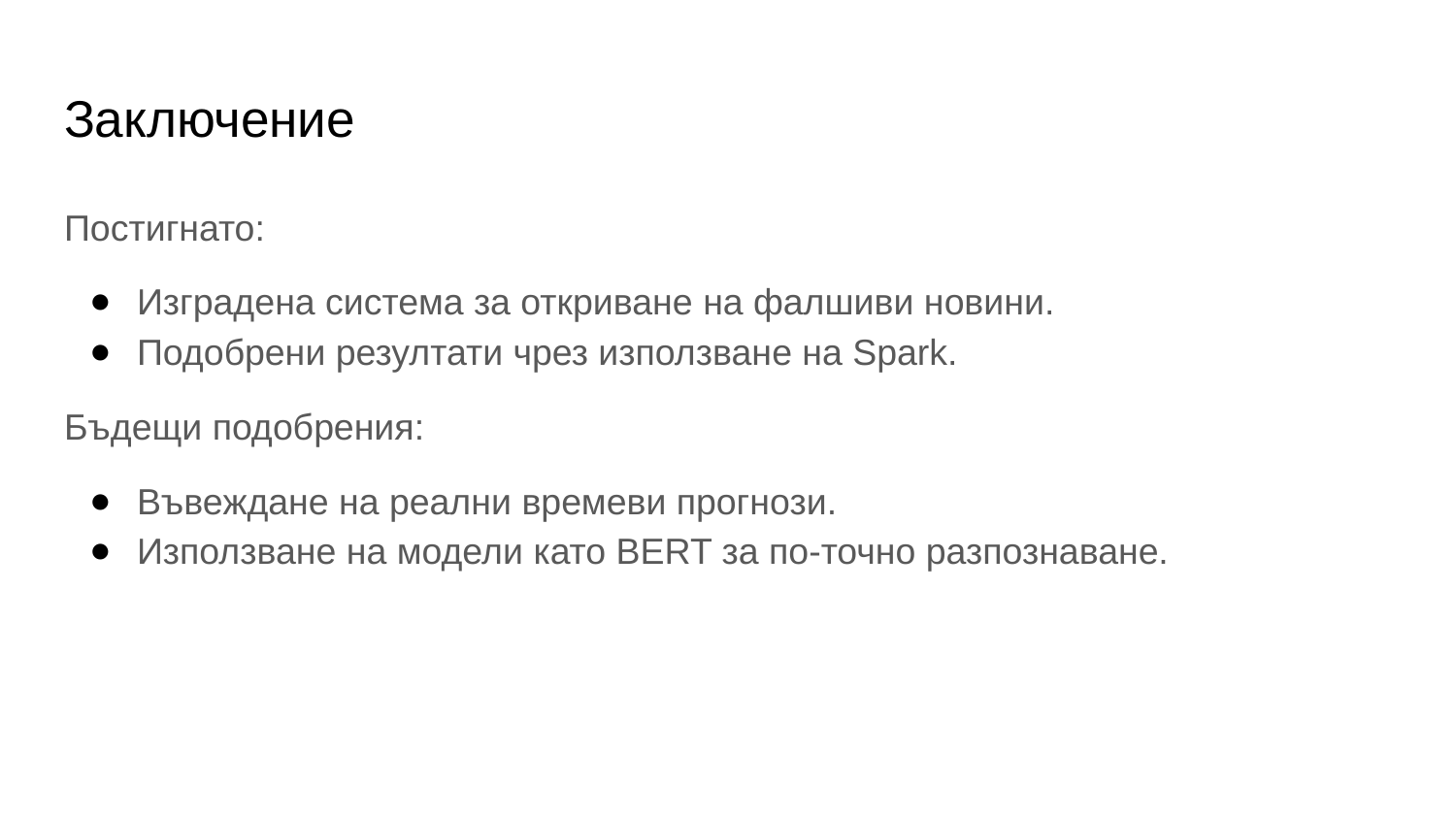

# Заключение
Постигнато:
Изградена система за откриване на фалшиви новини.
Подобрени резултати чрез използване на Spark.
Бъдещи подобрения:
Въвеждане на реални времеви прогнози.
Използване на модели като BERT за по-точно разпознаване.